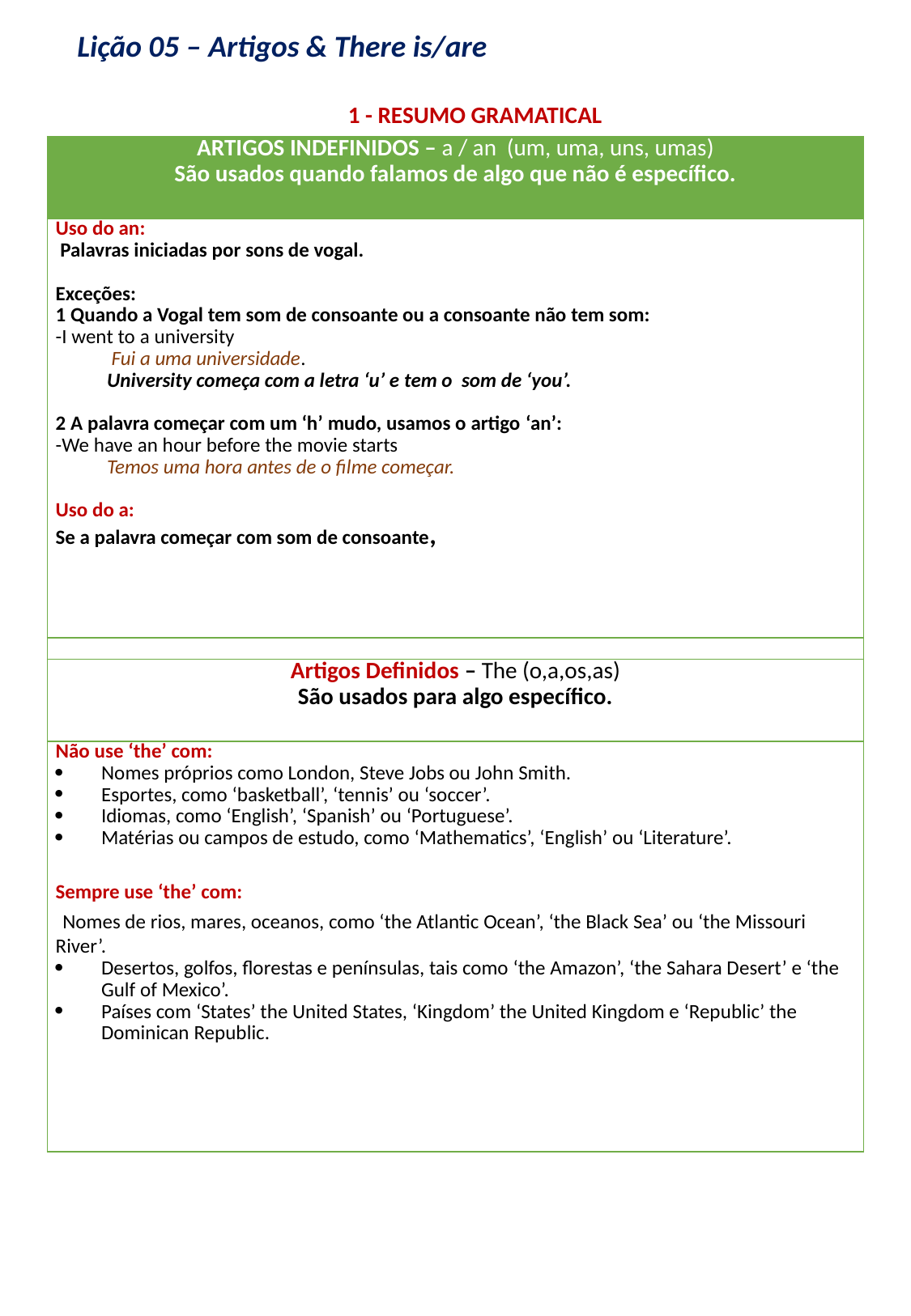

Lição 05 – Artigos & There is/are
1 - RESUMO GRAMATICAL
| ARTIGOS INDEFINIDOS – a / an (um, uma, uns, umas) São usados quando falamos de algo que não é específico. |
| --- |
| Uso do an:  Palavras iniciadas por sons de vogal.   Exceções: 1 Quando a Vogal tem som de consoante ou a consoante não tem som: I went to a university  Fui a uma universidade. University começa com a letra ‘u’ e tem o som de ‘you’.   2 A palavra começar com um ‘h’ mudo, usamos o artigo ‘an’:  We have an hour before the movie starts  Temos uma hora antes de o filme começar.   Uso do a: Se a palavra começar com som de consoante, |
|  |
| Artigos Definidos – The (o,a,os,as) São usados para algo específico. |
| Não use ‘the’ com: Nomes próprios como London, Steve Jobs ou John Smith. Esportes, como ‘basketball’, ‘tennis’ ou ‘soccer’. Idiomas, como ‘English’, ‘Spanish’ ou ‘Portuguese’. Matérias ou campos de estudo, como ‘Mathematics’, ‘English’ ou ‘Literature’.   Sempre use ‘the’ com:  Nomes de rios, mares, oceanos, como ‘the Atlantic Ocean’, ‘the Black Sea’ ou ‘the Missouri River’. Desertos, golfos, florestas e penínsulas, tais como ‘the Amazon’, ‘the Sahara Desert’ e ‘the Gulf of Mexico’. Países com ‘States’ the United States, ‘Kingdom’ the United Kingdom e ‘Republic’ the Dominican Republic. |